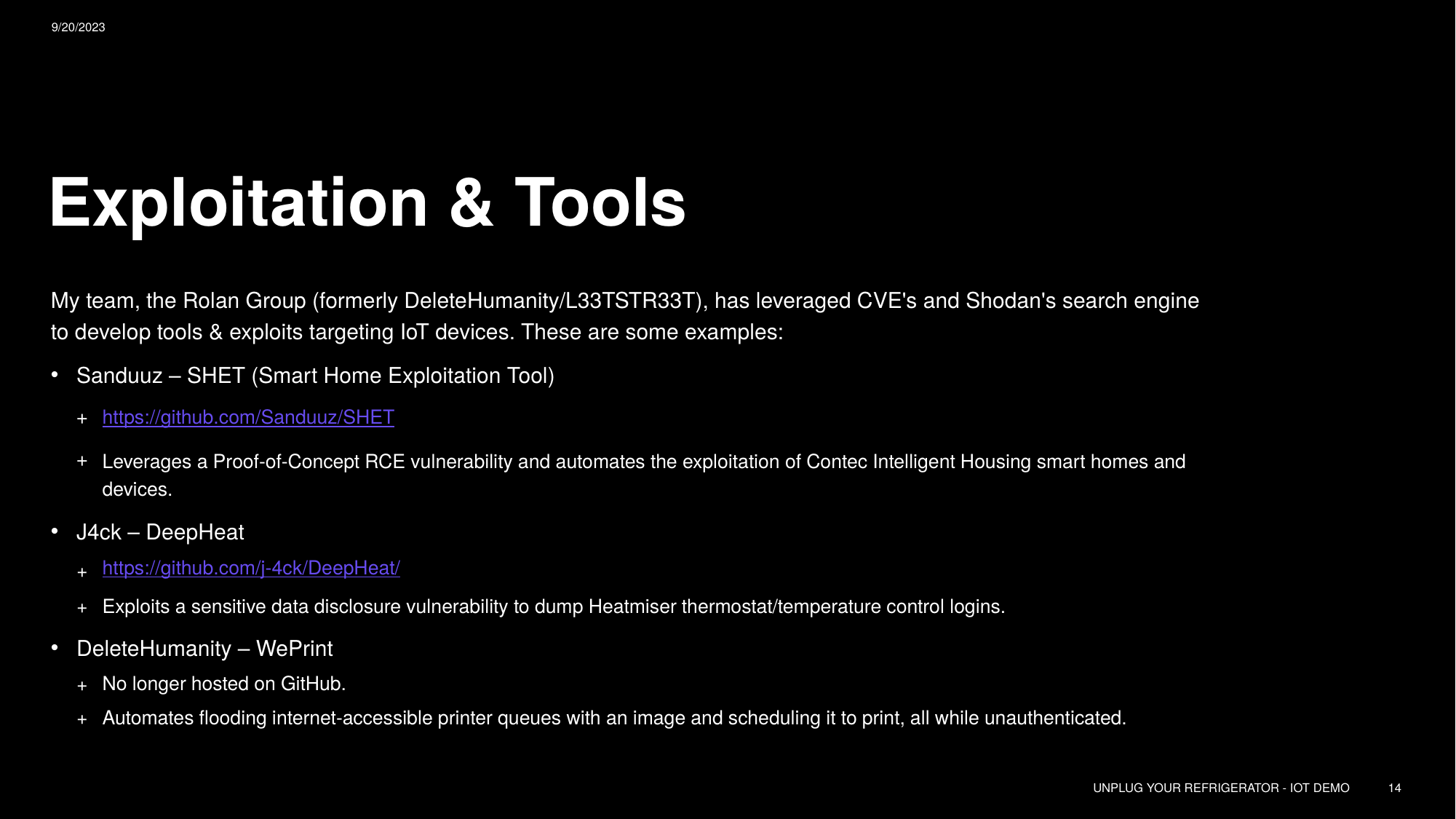

9/20/2023
# Exploitation & Tools
My team, the Rolan Group (formerly DeleteHumanity/L33TSTR33T), has leveraged CVE's and Shodan's search engine to develop tools & exploits targeting IoT devices. These are some examples:
Sanduuz – SHET (Smart Home Exploitation Tool)
https://github.com/Sanduuz/SHET
Leverages a Proof-of-Concept RCE vulnerability and automates the exploitation of Contec Intelligent Housing smart homes and devices.
J4ck – DeepHeat
https://github.com/j-4ck/DeepHeat/
Exploits a sensitive data disclosure vulnerability to dump Heatmiser thermostat/temperature control logins.
DeleteHumanity – WePrint
No longer hosted on GitHub.
Automates flooding internet-accessible printer queues with an image and scheduling it to print, all while unauthenticated.
Unplug Your Refrigerator - IoT Demo
14